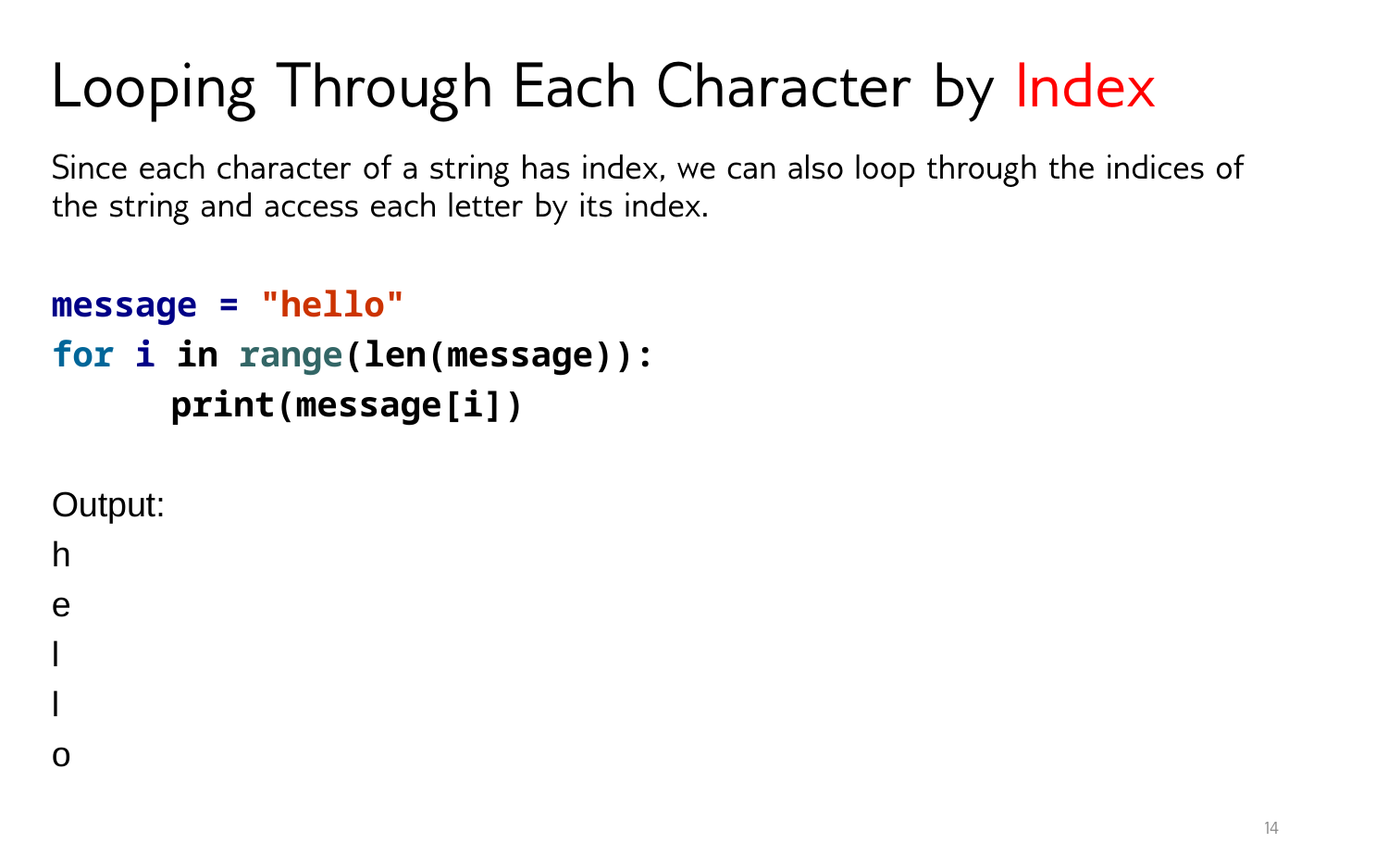

# Looping Through Each Character by Index
Since each character of a string has index, we can also loop through the indices of the string and access each letter by its index.

message = "hello"
for i in range(len(message)):
	print(message[i])

Output:
h
e
l
l
o
14